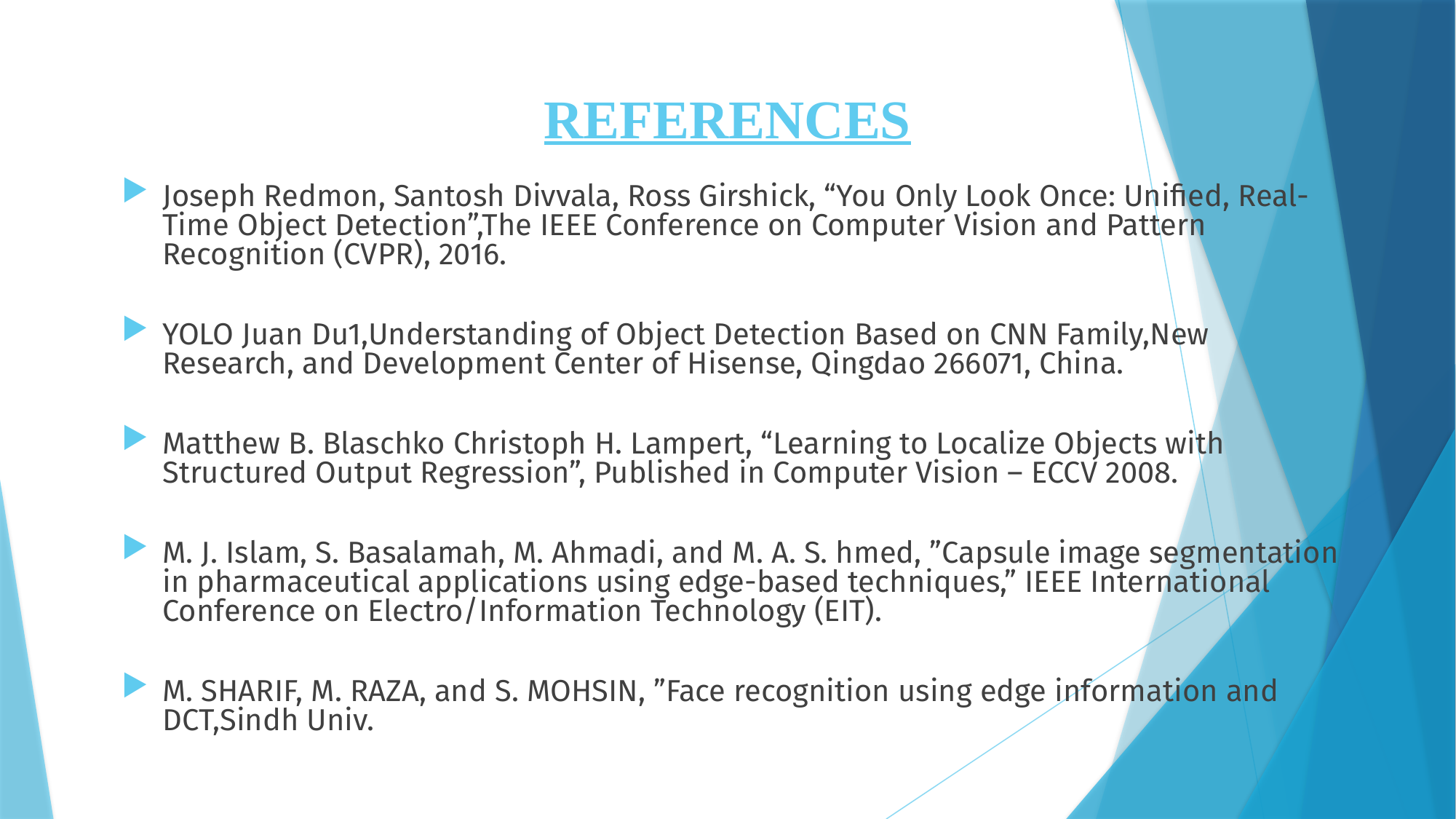

# REFERENCES
Joseph Redmon, Santosh Divvala, Ross Girshick, “You Only Look Once: Uniﬁed, Real-Time Object Detection”,The IEEE Conference on Computer Vision and Pattern Recognition (CVPR), 2016.

YOLO Juan Du1,Understanding of Object Detection Based on CNN Family,New Research, and Development Center of Hisense, Qingdao 266071, China.

Matthew B. Blaschko Christoph H. Lampert, “Learning to Localize Objects with Structured Output Regression”, Published in Computer Vision – ECCV 2008.

M. J. Islam, S. Basalamah, M. Ahmadi, and M. A. S. hmed, ”Capsule image segmentation in pharmaceutical applications using edge-based techniques,” IEEE International Conference on Electro/Information Technology (EIT).

M. SHARIF, M. RAZA, and S. MOHSIN, ”Face recognition using edge information and DCT,Sindh Univ.